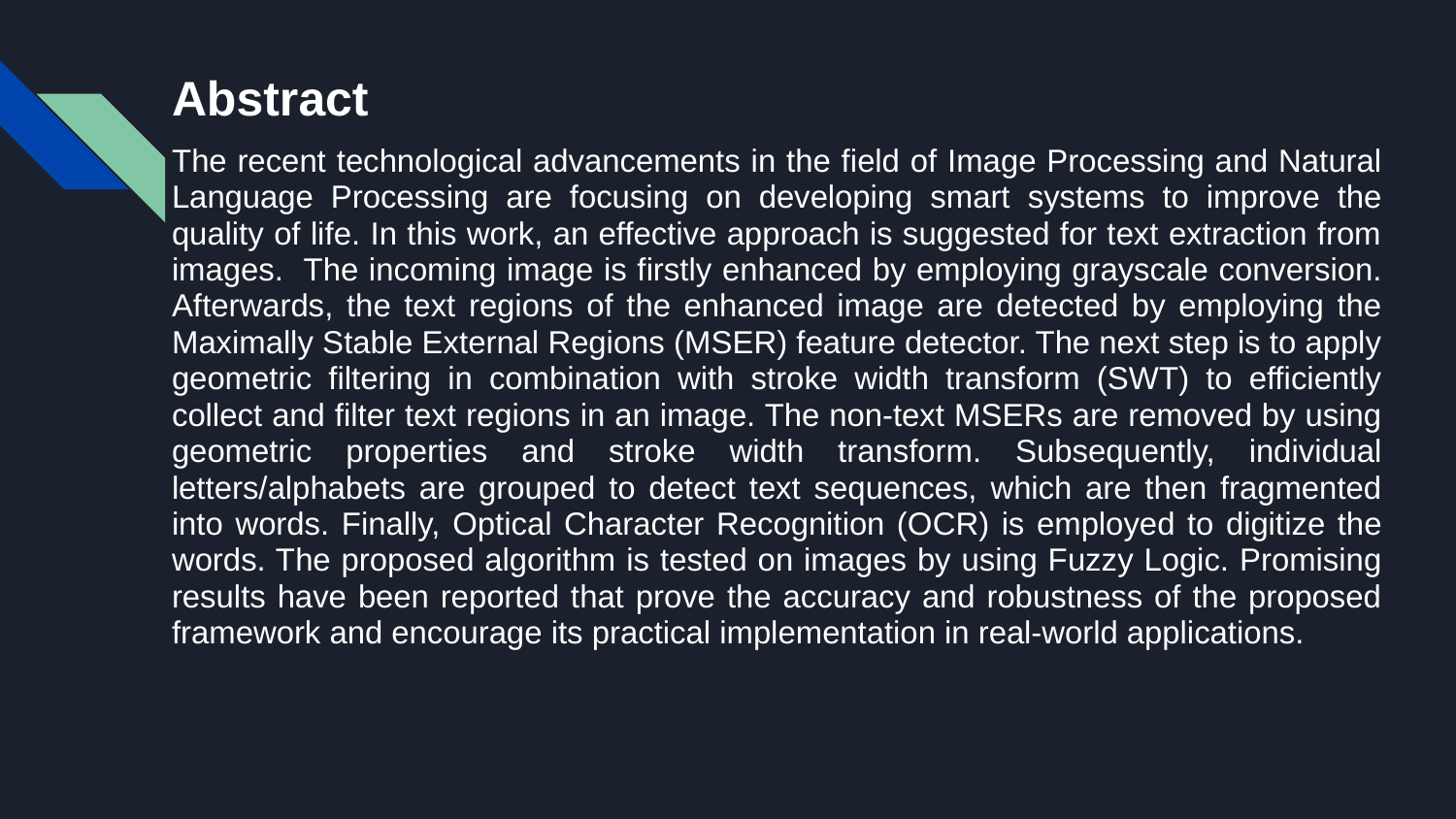

# Abstract
The recent technological advancements in the field of Image Processing and Natural Language Processing are focusing on developing smart systems to improve the quality of life. In this work, an effective approach is suggested for text extraction from images.  The incoming image is firstly enhanced by employing grayscale conversion. Afterwards, the text regions of the enhanced image are detected by employing the Maximally Stable External Regions (MSER) feature detector. The next step is to apply geometric filtering in combination with stroke width transform (SWT) to efficiently collect and filter text regions in an image. The non-text MSERs are removed by using geometric properties and stroke width transform. Subsequently, individual letters/alphabets are grouped to detect text sequences, which are then fragmented into words. Finally, Optical Character Recognition (OCR) is employed to digitize the words. The proposed algorithm is tested on images by using Fuzzy Logic. Promising results have been reported that prove the accuracy and robustness of the proposed framework and encourage its practical implementation in real-world applications.